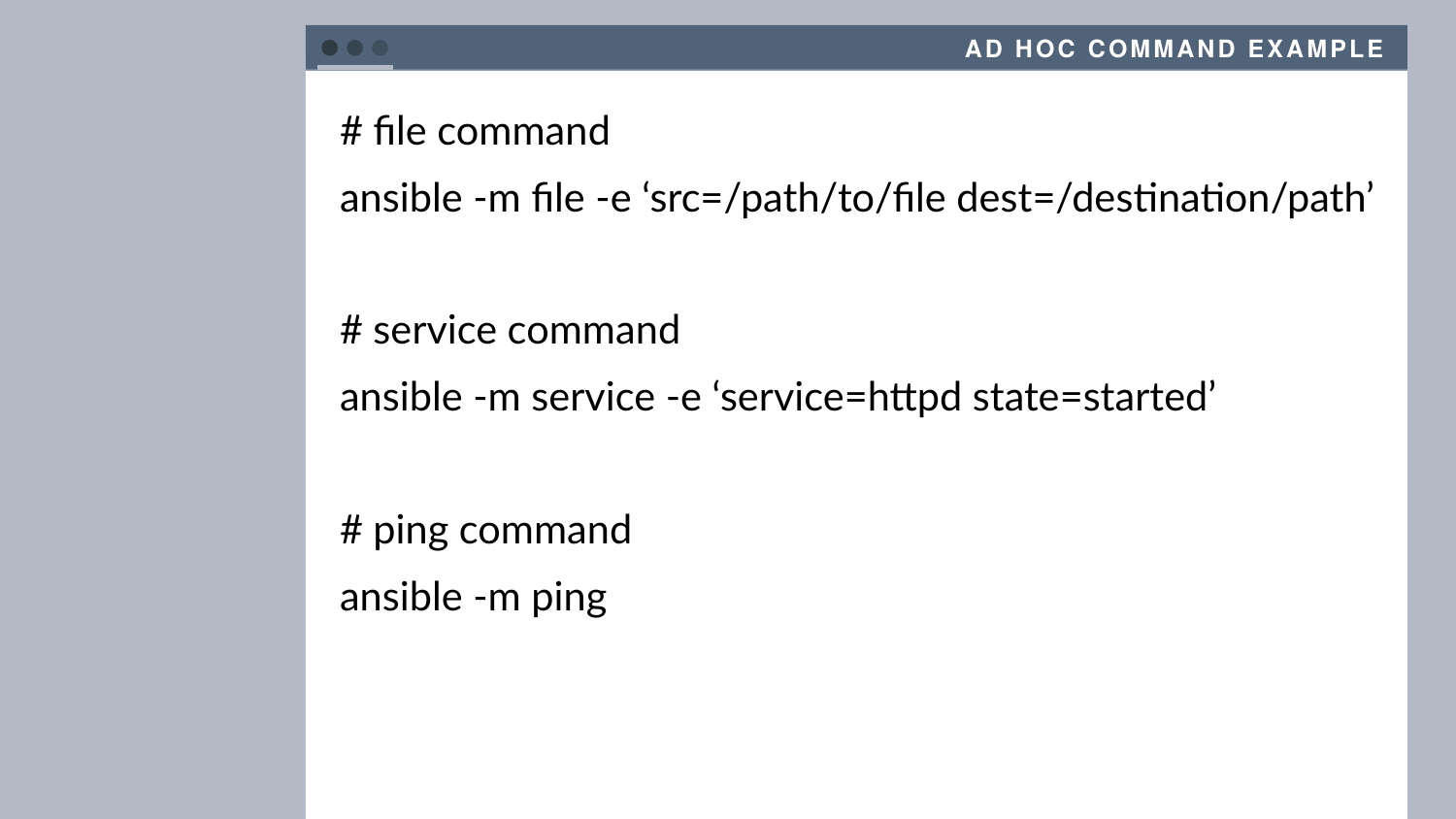

Ad hoc Command Example
# file command
ansible -m file -e ‘src=/path/to/file dest=/destination/path’

# service command
ansible -m service -e ‘service=httpd state=started’

# ping command
ansible -m ping
94